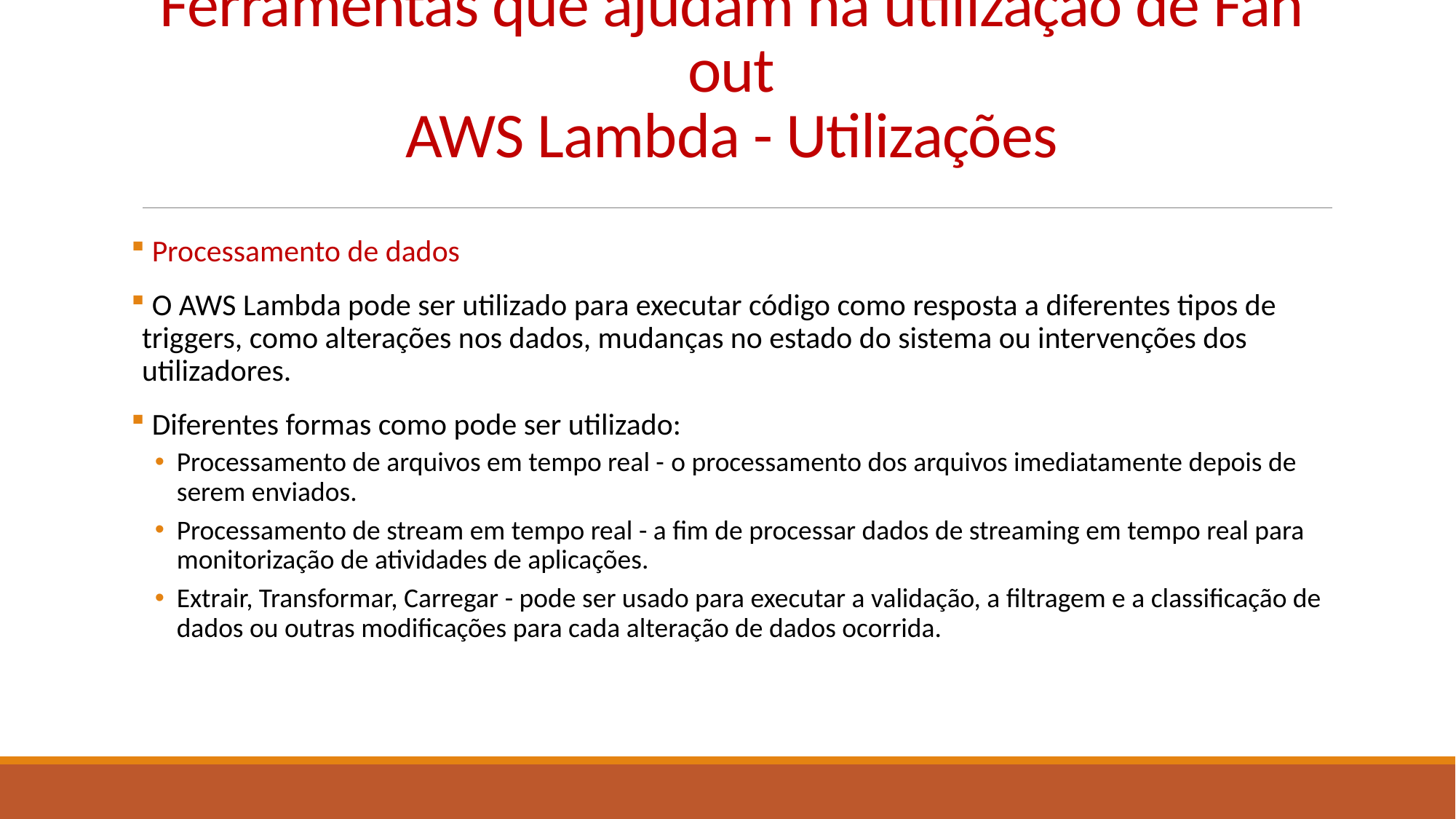

# Ferramentas que ajudam na utilização de Fan out AWS Lambda - Utilizações
 Processamento de dados
 O AWS Lambda pode ser utilizado para executar código como resposta a diferentes tipos de triggers, como alterações nos dados, mudanças no estado do sistema ou intervenções dos utilizadores.
 Diferentes formas como pode ser utilizado:
Processamento de arquivos em tempo real - o processamento dos arquivos imediatamente depois de serem enviados.
Processamento de stream em tempo real - a fim de processar dados de streaming em tempo real para monitorização de atividades de aplicações.
Extrair, Transformar, Carregar - pode ser usado para executar a validação, a filtragem e a classificação de dados ou outras modificações para cada alteração de dados ocorrida.